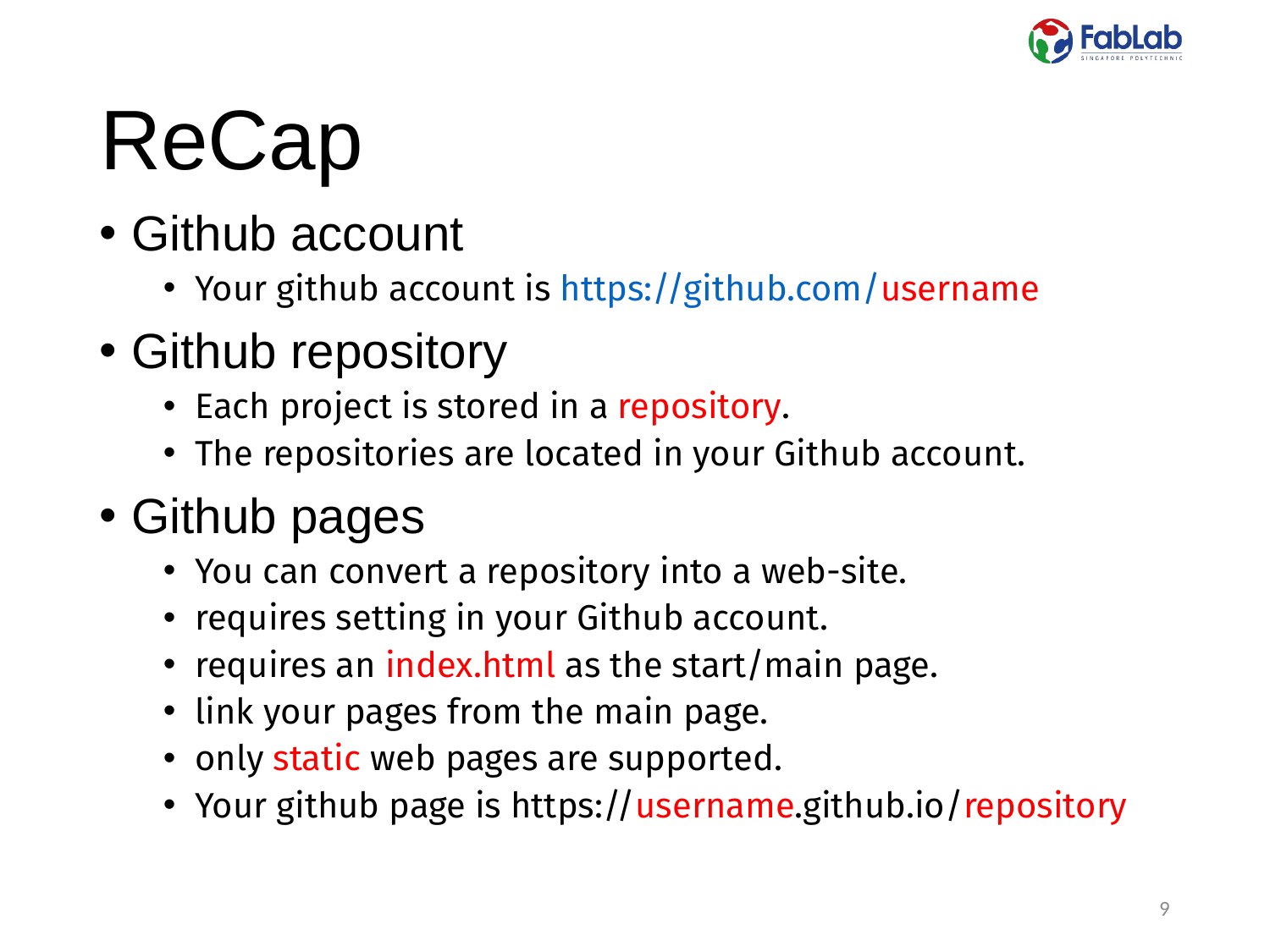

# ReCap
Github account
Your github account is https://github.com/username
Github repository
Each project is stored in a repository.
The repositories are located in your Github account.
Github pages
You can convert a repository into a web-site.
requires setting in your Github account.
requires an index.html as the start/main page.
link your pages from the main page.
only static web pages are supported.
Your github page is https://username.github.io/repository

9